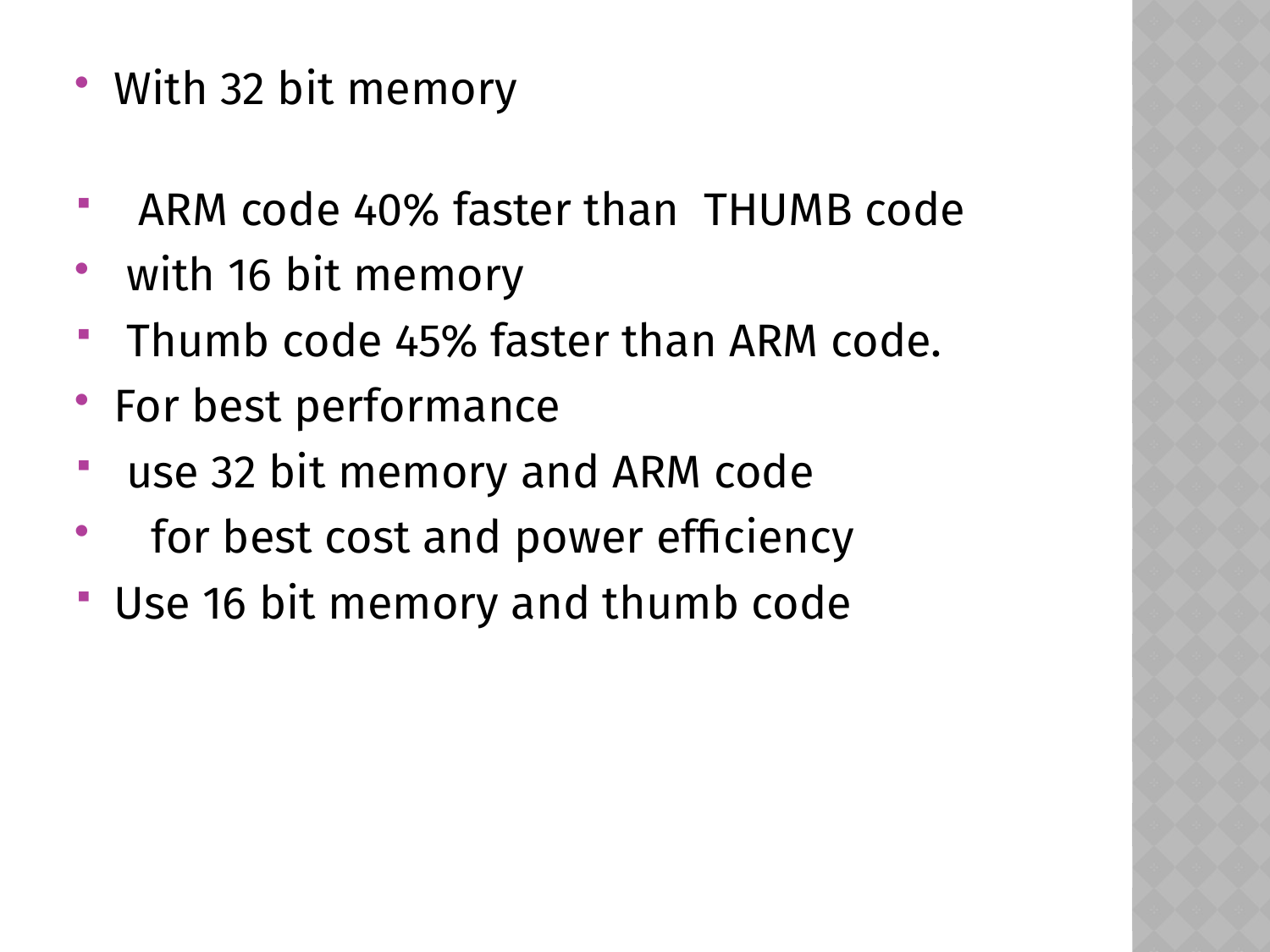

With 32 bit memory
  ARM code 40% faster than  THUMB code
 with 16 bit memory
 Thumb code 45% faster than ARM code.
For best performance
 use 32 bit memory and ARM code
   for best cost and power efficiency
Use 16 bit memory and thumb code